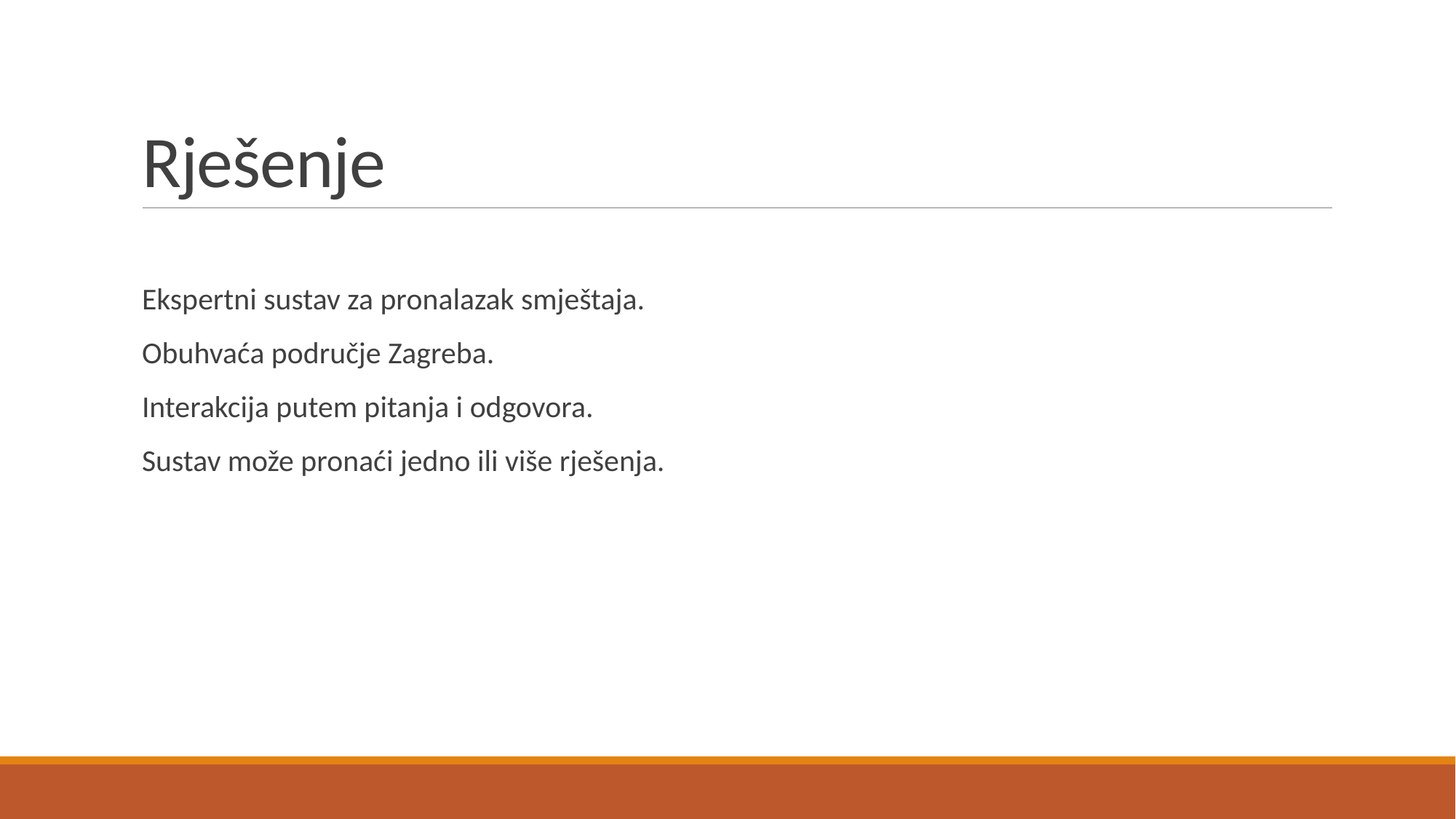

# Rješenje

Ekspertni sustav za pronalazak smještaja.
Obuhvaća područje Zagreba.
Interakcija putem pitanja i odgovora.
Sustav može pronaći jedno ili više rješenja.